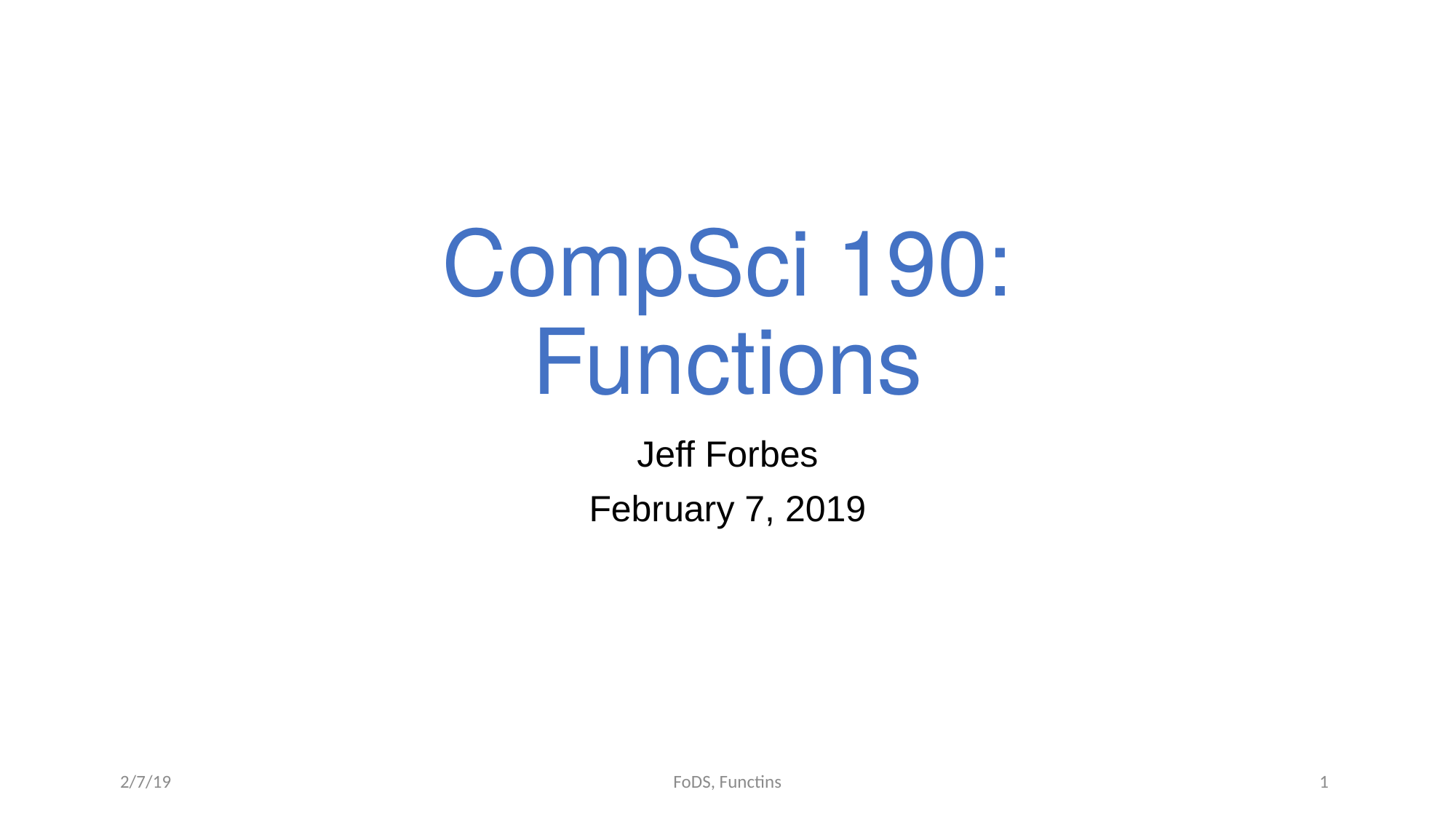

# CompSci 190: Functions
Jeff Forbes
February 7, 2019

2/7/19
1
FoDS, Functins